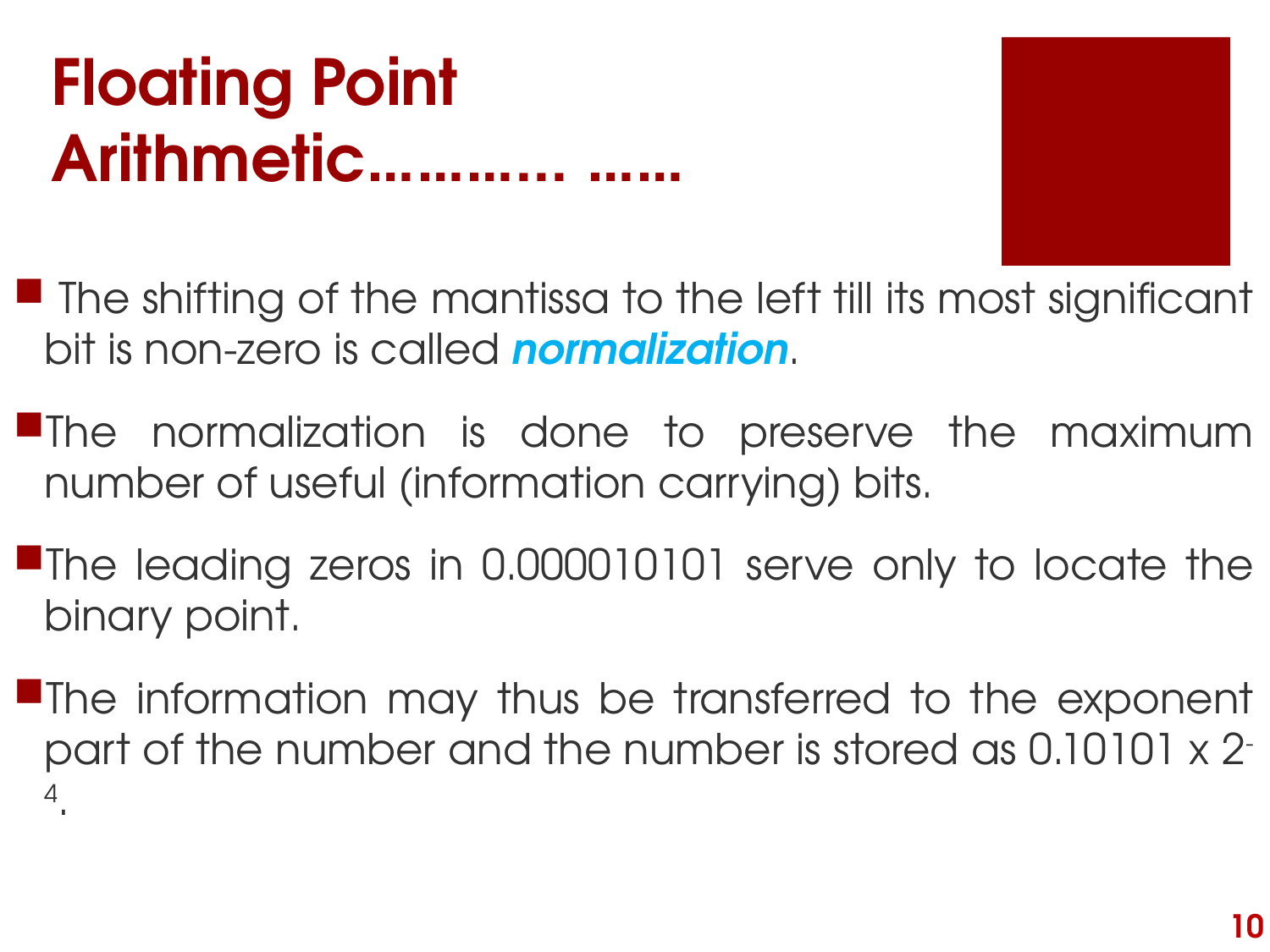

# Floating Point Arithmetic………... ……
 The shifting of the mantissa to the left till its most significant bit is non-zero is called normalization.
The normalization is done to preserve the maximum number of useful (information carrying) bits.
The leading zeros in 0.000010101 serve only to locate the binary point.
The information may thus be transferred to the exponent part of the number and the number is stored as 0.10101 x 2-4.
10